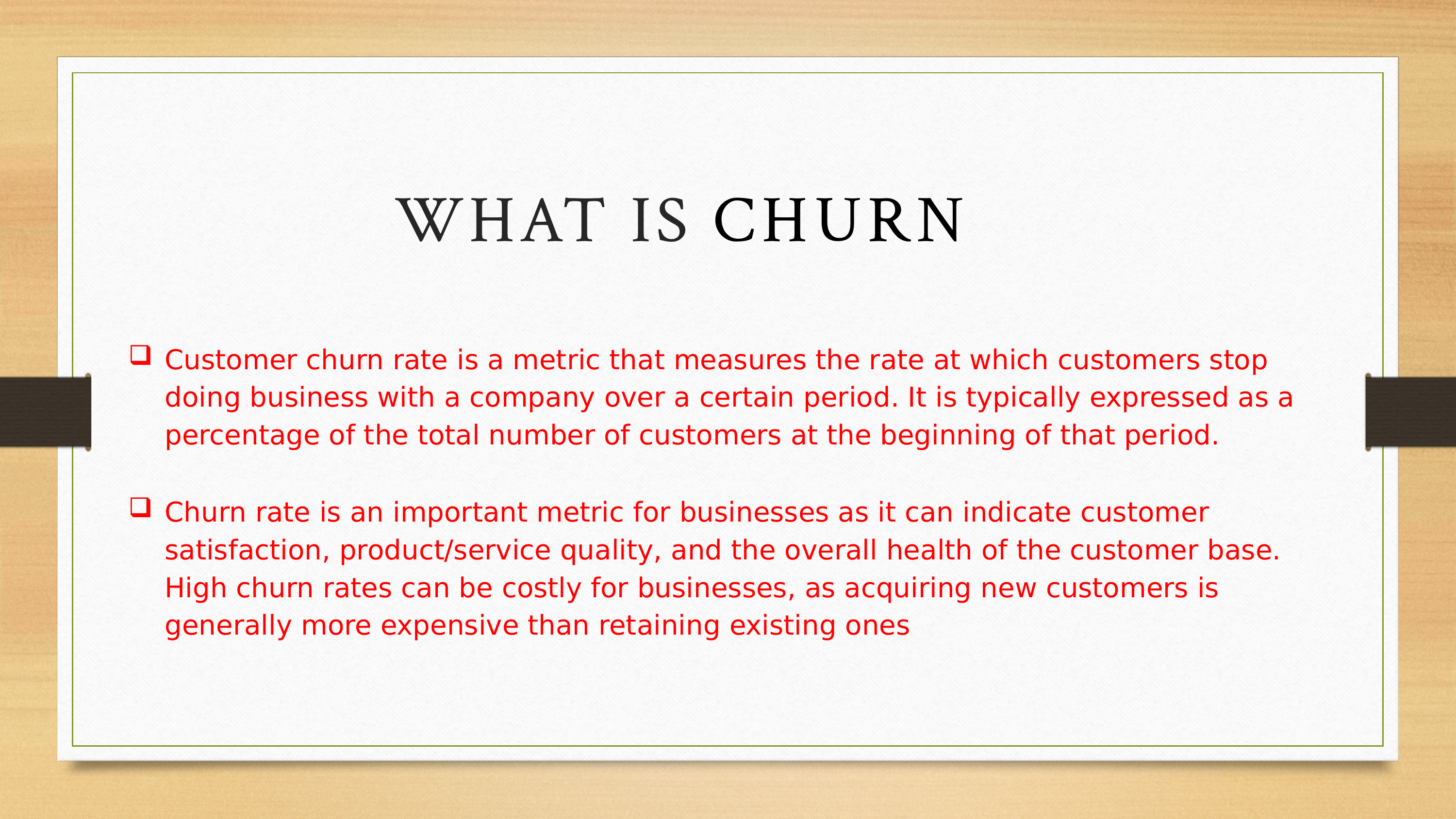

# WHAT IS CHURN
Customer churn rate is a metric that measures the rate at which customers stop doing business with a company over a certain period. It is typically expressed as a percentage of the total number of customers at the beginning of that period.

Churn rate is an important metric for businesses as it can indicate customer satisfaction, product/service quality, and the overall health of the customer base. High churn rates can be costly for businesses, as acquiring new customers is generally more expensive than retaining existing ones